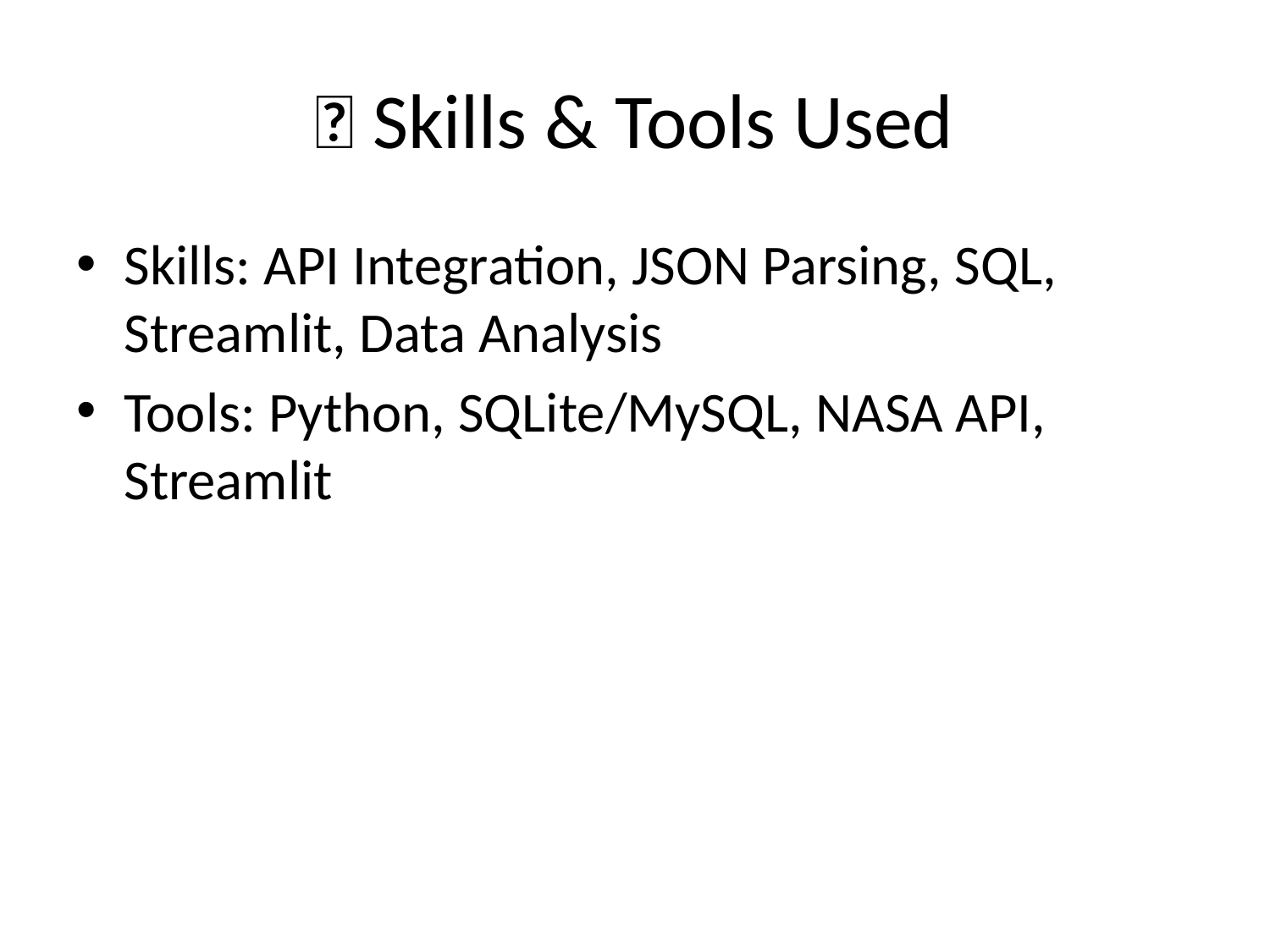

# 🧰 Skills & Tools Used
Skills: API Integration, JSON Parsing, SQL, Streamlit, Data Analysis
Tools: Python, SQLite/MySQL, NASA API, Streamlit